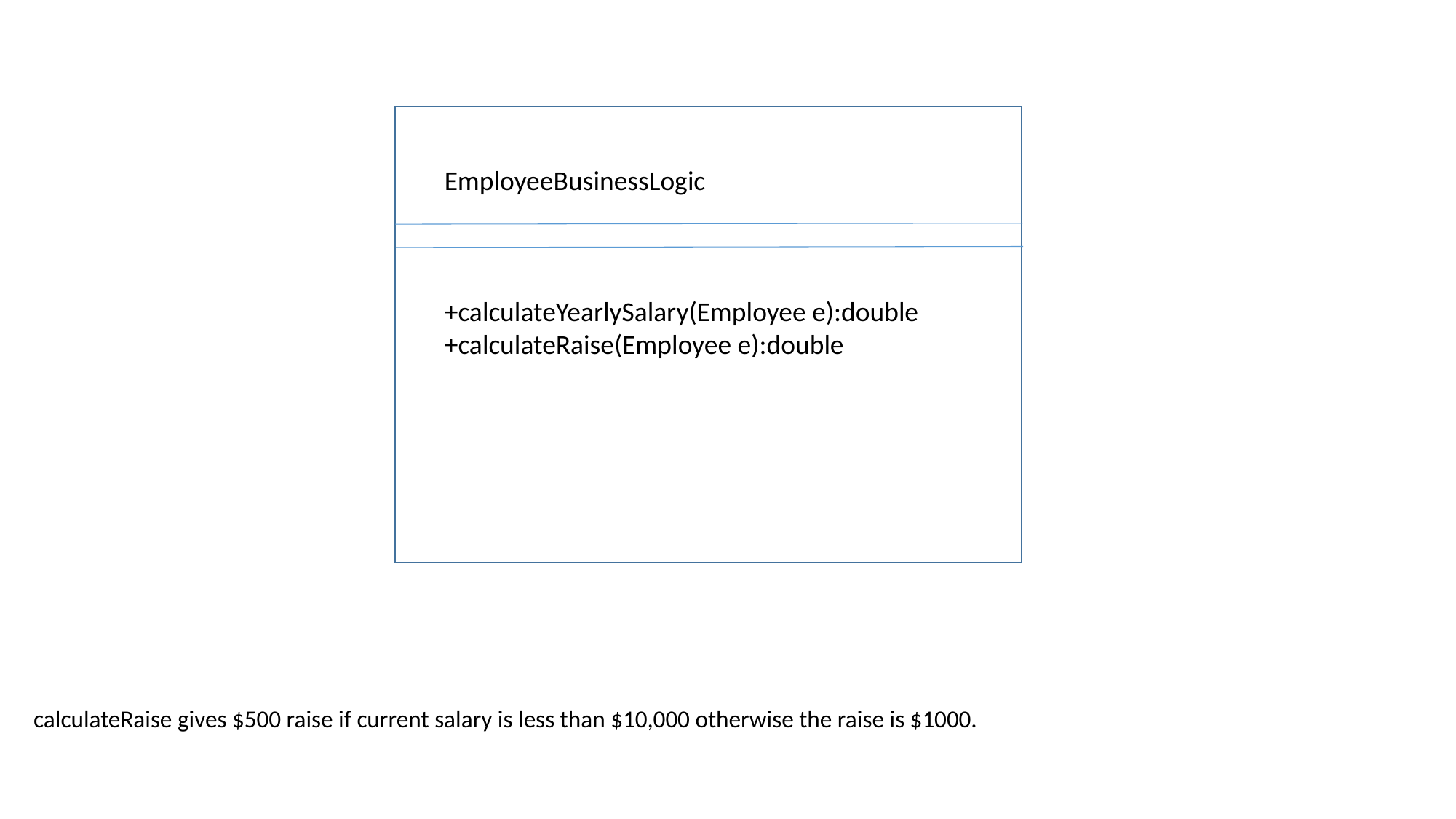

EmployeeBusinessLogic

+calculateYearlySalary(Employee e):double
+calculateRaise(Employee e):double

calculateRaise gives $500 raise if current salary is less than $10,000 otherwise the raise is $1000.